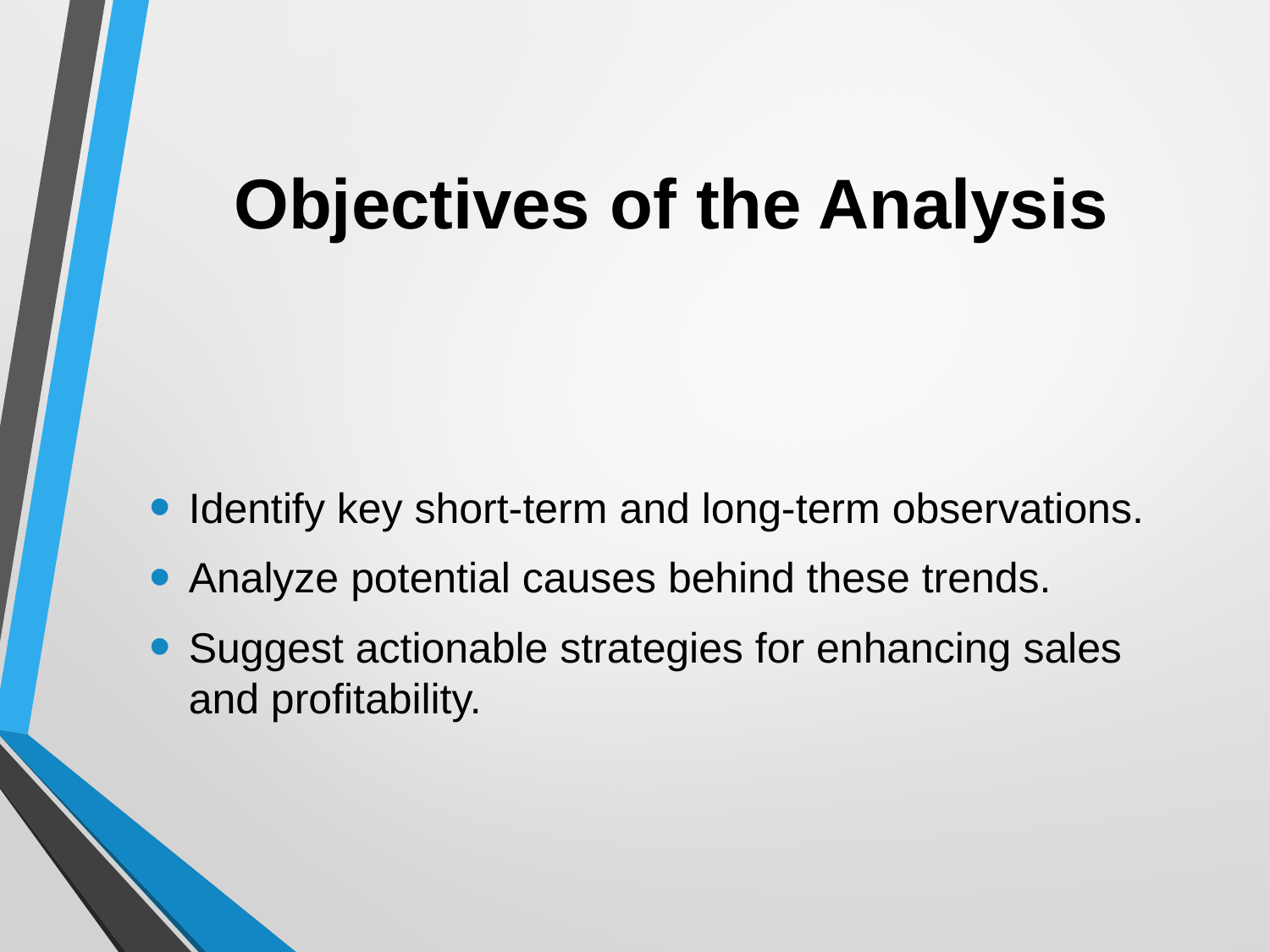

# Objectives of the Analysis

Identify key short-term and long-term observations.
Analyze potential causes behind these trends.
Suggest actionable strategies for enhancing sales and profitability.